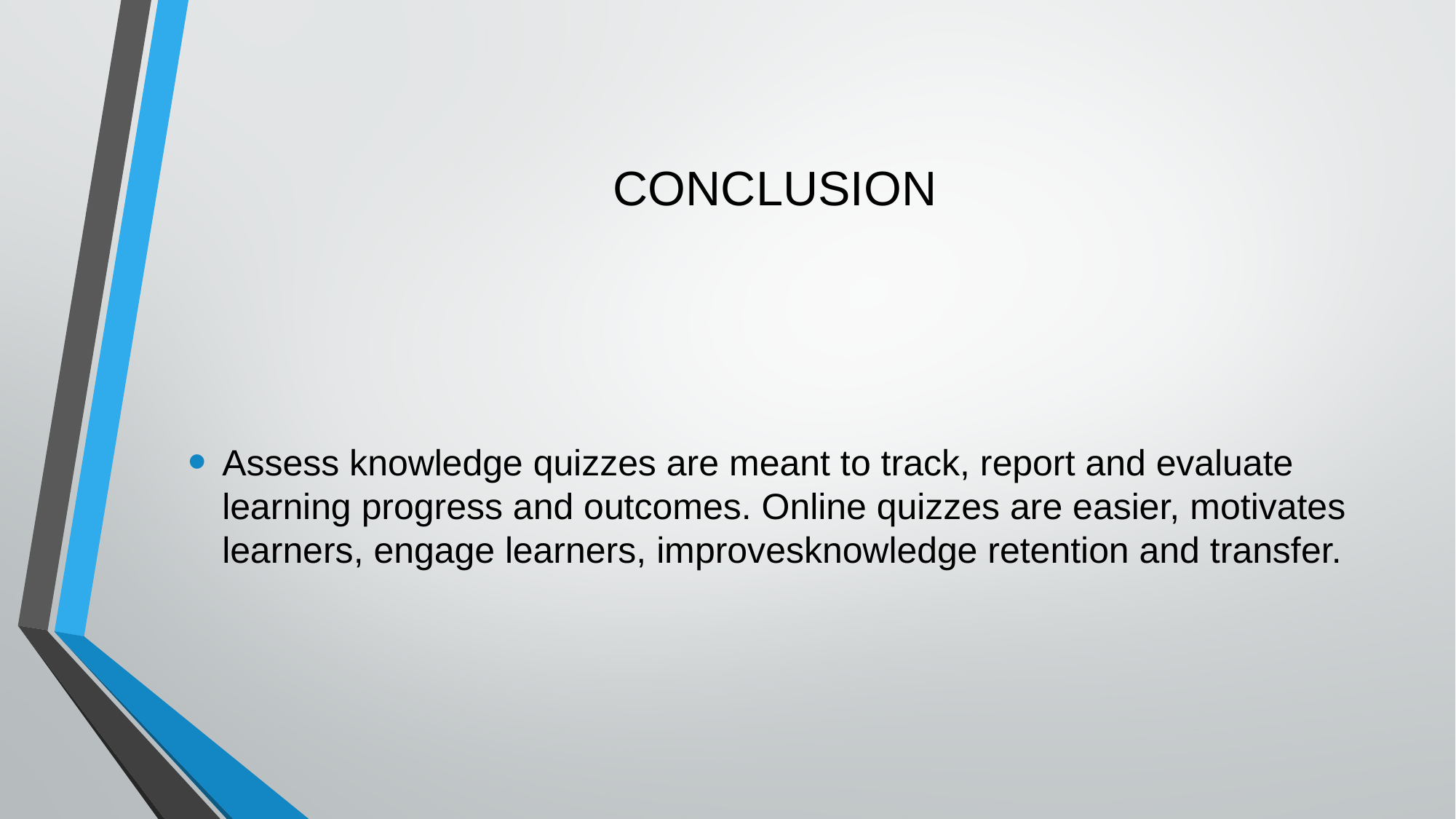

# CONCLUSION
Assess knowledge quizzes are meant to track, report and evaluate learning progress and outcomes. Online quizzes are easier, motivates learners, engage learners, improvesknowledge retention and transfer.